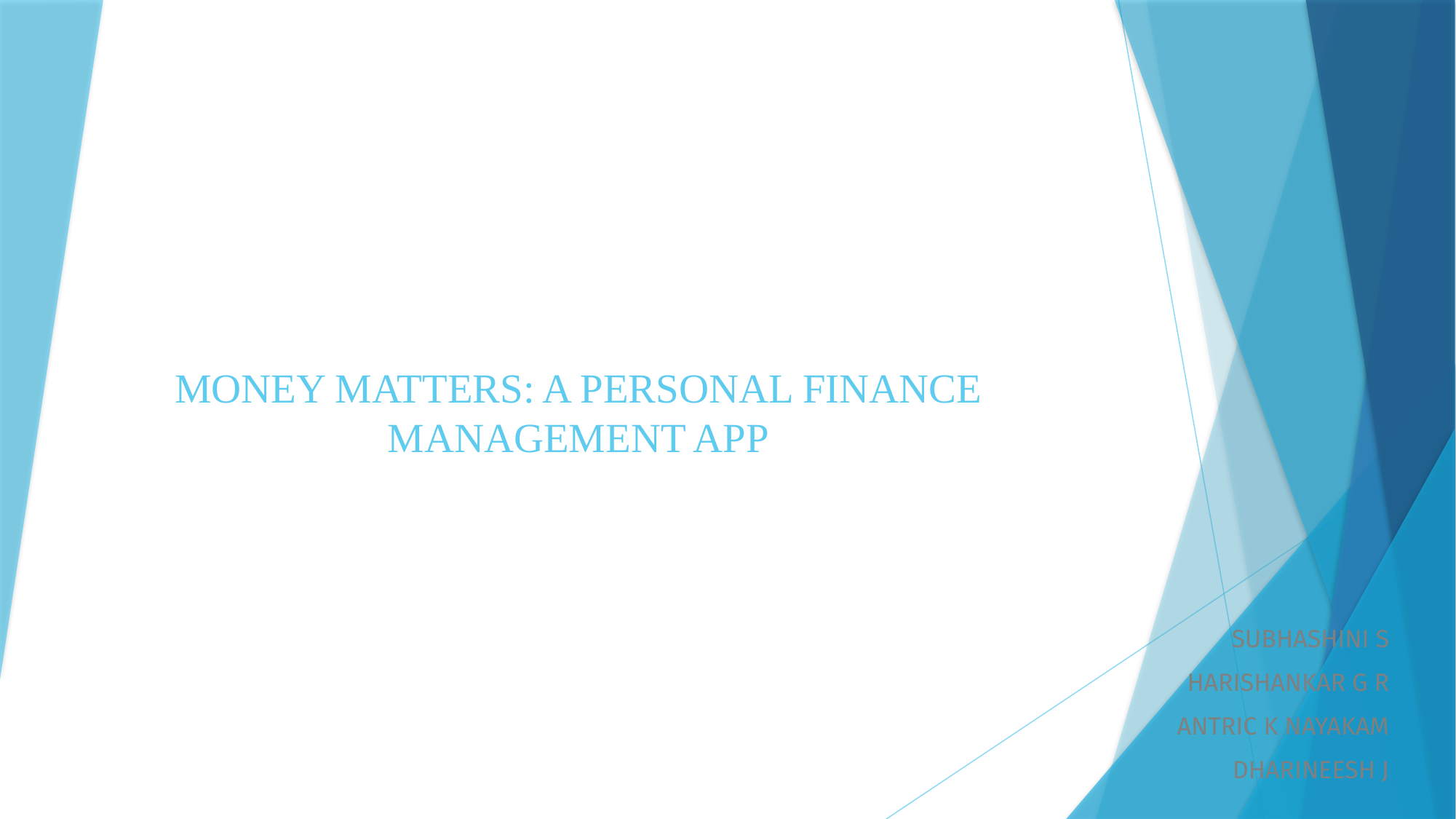

# MONEY MATTERS: A PERSONAL FINANCE MANAGEMENT APP

SUBHASHINI S
                                                                                                      HARISHANKAR G R
ANTRIC K NAYAKAM
DHARINEESH J